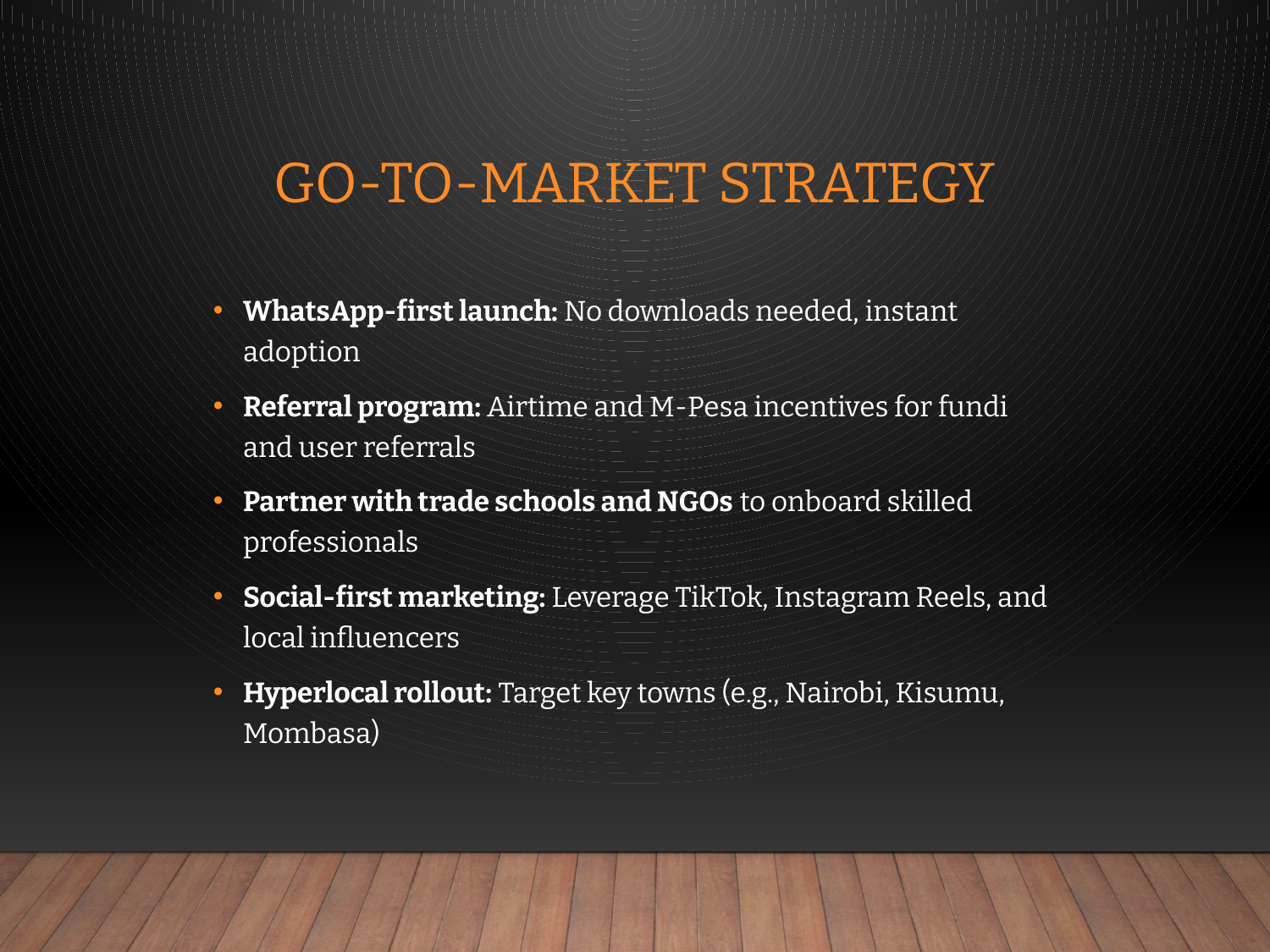

# Go-to-Market Strategy
WhatsApp-first launch: No downloads needed, instant adoption
Referral program: Airtime and M-Pesa incentives for fundi and user referrals
Partner with trade schools and NGOs to onboard skilled professionals
Social-first marketing: Leverage TikTok, Instagram Reels, and local influencers
Hyperlocal rollout: Target key towns (e.g., Nairobi, Kisumu, Mombasa)